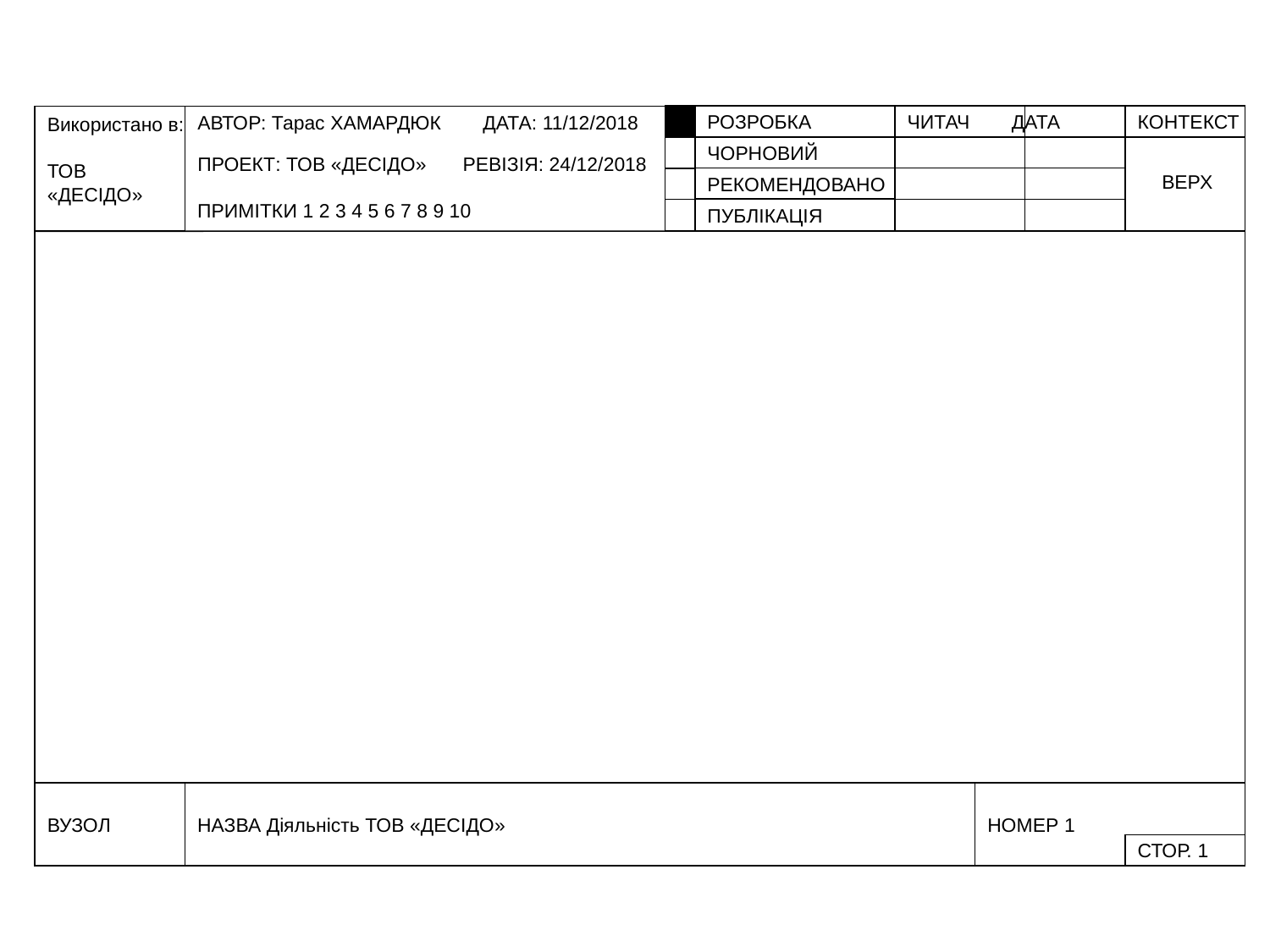

РОЗРОБКА

ЧОРНОВИЙ

РЕКОМЕНДОВАНО

ПУБЛІКАЦІЯ
ЧИТАЧ
ДАТА

КОНТЕКСТ

Використано в:

ТОВ
«ДЕСІДО»
АВТОР: Тарас ХАМАРДЮК
 ДАТА: 11/12/2018
ПРОЕКТ: ТОВ «ДЕСІДО»
 РЕВІЗІЯ: 24/12/2018
ПРИМІТКИ 1 2 3 4 5 6 7 8 9 10

ВУЗОЛ
НАЗВА Діяльність ТОВ «ДЕСІДО»
НОМЕР 1
СТОР. 1
ВЕРХ